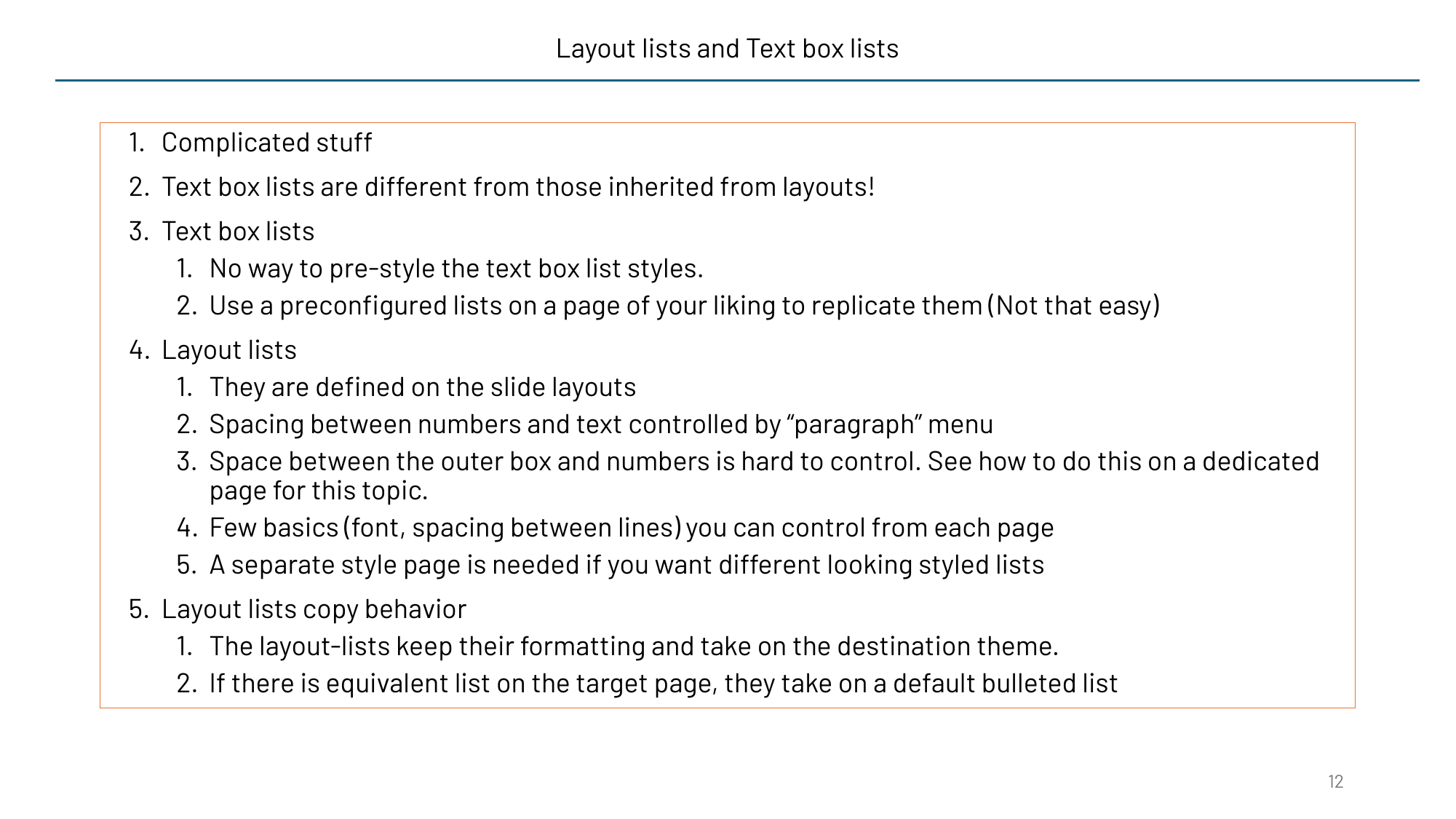

# Layout lists and Text box lists
Complicated stuff
Text box lists are different from those inherited from layouts!
Text box lists
No way to pre-style the text box list styles.
Use a preconfigured lists on a page of your liking to replicate them (Not that easy)
Layout lists
They are defined on the slide layouts
Spacing between numbers and text controlled by “paragraph” menu
Space between the outer box and numbers is hard to control. See how to do this on a dedicated page for this topic.
Few basics (font, spacing between lines) you can control from each page
A separate style page is needed if you want different looking styled lists
Layout lists copy behavior
The layout-lists keep their formatting and take on the destination theme.
If there is equivalent list on the target page, they take on a default bulleted list
12